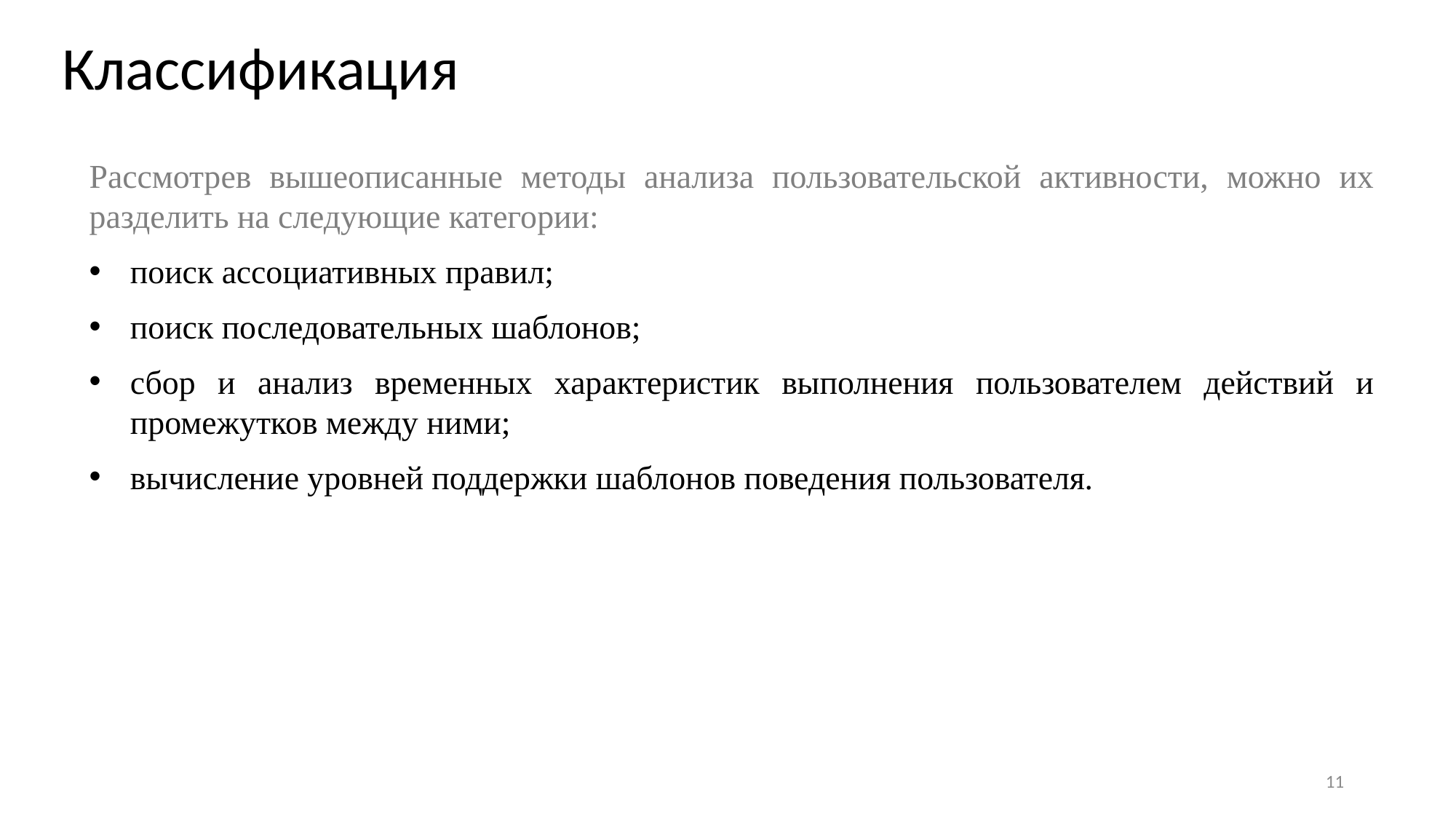

# Классификация
Рассмотрев вышеописанные методы анализа пользовательской активности, можно их разделить на следующие категории:
поиск ассоциативных правил;
поиск последовательных шаблонов;
сбор и анализ временных характеристик выполнения пользователем действий и промежутков между ними;
вычисление уровней поддержки шаблонов поведения пользователя.

11